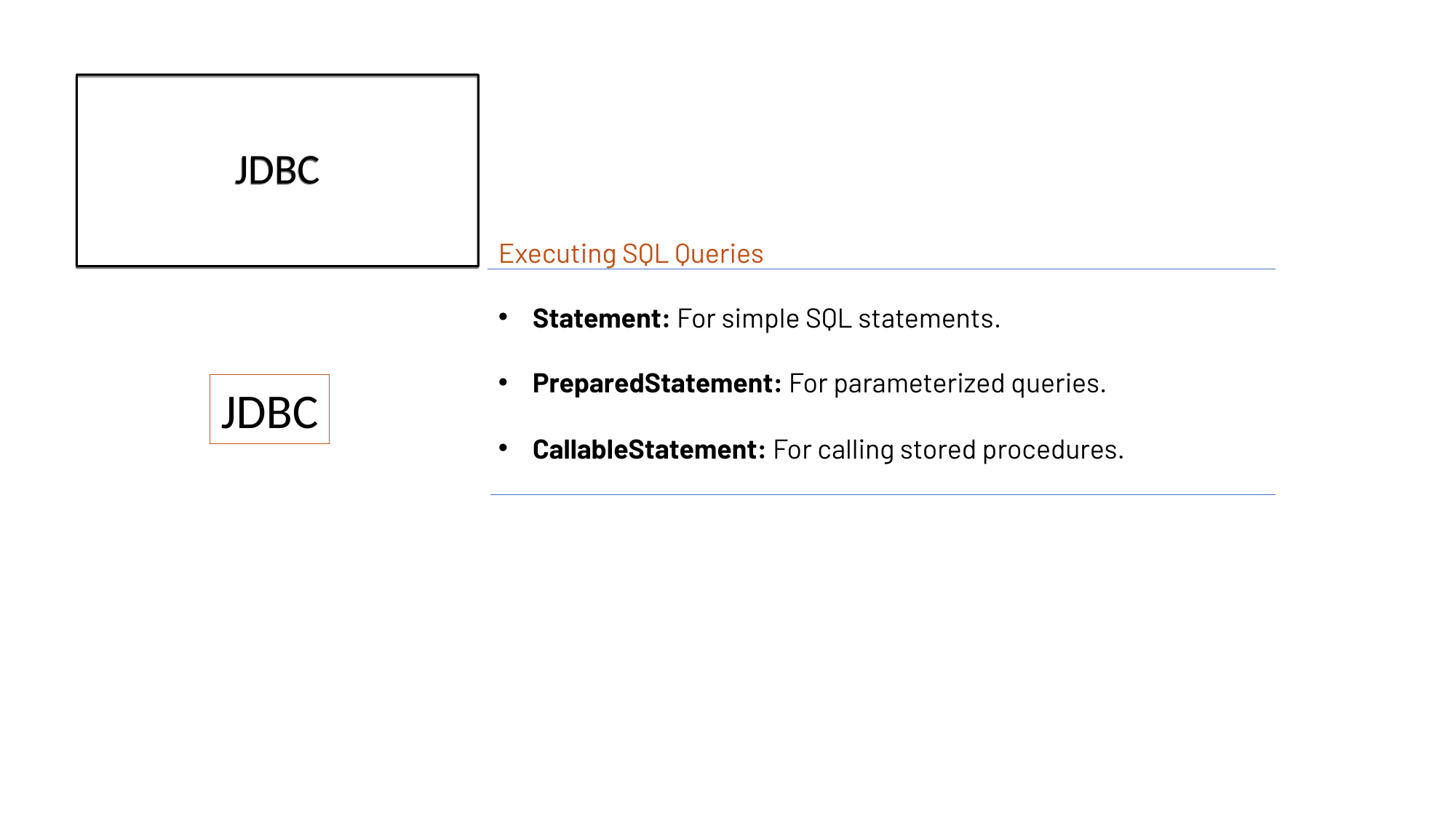

# JDBC
Executing SQL Queries
Statement: For simple SQL statements.

PreparedStatement: For parameterized queries.

CallableStatement: For calling stored procedures.
JDBC